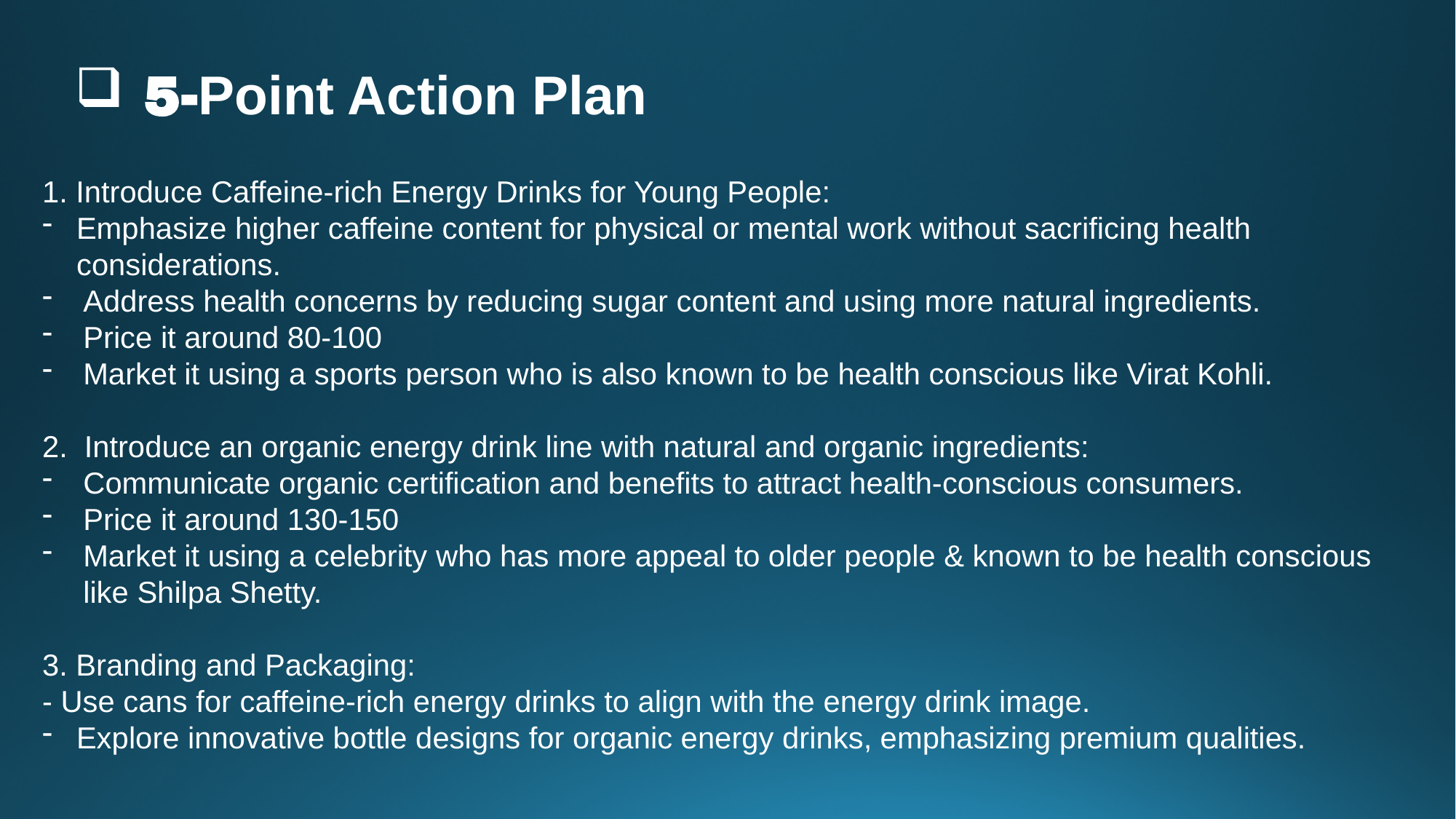

# 5-Point Action Plan
1. Introduce Caffeine-rich Energy Drinks for Young People:
Emphasize higher caffeine content for physical or mental work without sacrificing health considerations.
Address health concerns by reducing sugar content and using more natural ingredients.
Price it around 80-100
Market it using a sports person who is also known to be health conscious like Virat Kohli.

2.  Introduce an organic energy drink line with natural and organic ingredients:
Communicate organic certification and benefits to attract health-conscious consumers.
Price it around 130-150
Market it using a celebrity who has more appeal to older people & known to be health conscious like Shilpa Shetty.

3. Branding and Packaging:
- Use cans for caffeine-rich energy drinks to align with the energy drink image.
Explore innovative bottle designs for organic energy drinks, emphasizing premium qualities.